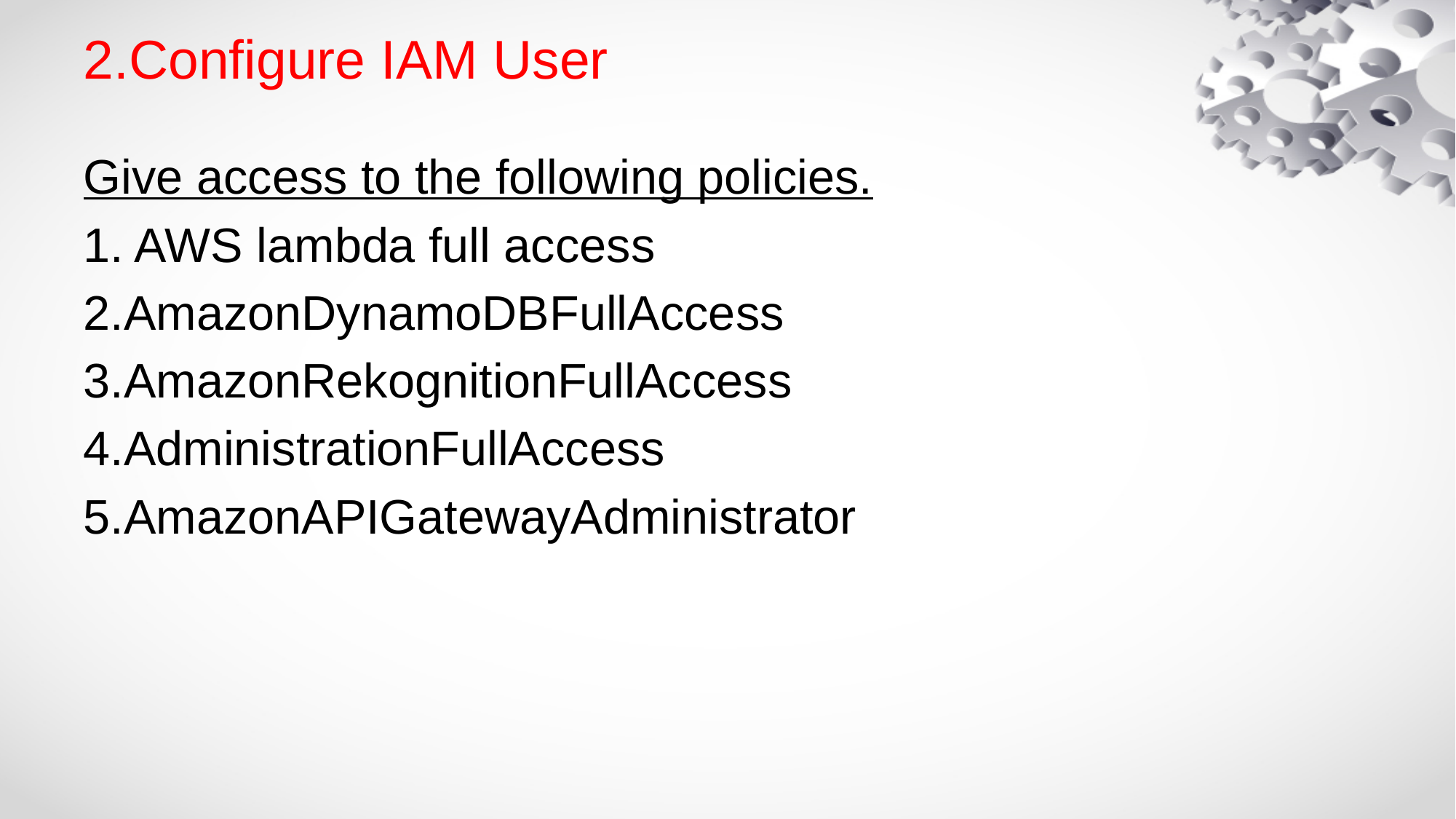

# 2.Configure IAM User
Give access to the following policies.
1. AWS lambda full access
2.AmazonDynamoDBFullAccess
3.AmazonRekognitionFullAccess
4.AdministrationFullAccess
5.AmazonAPIGatewayAdministrator